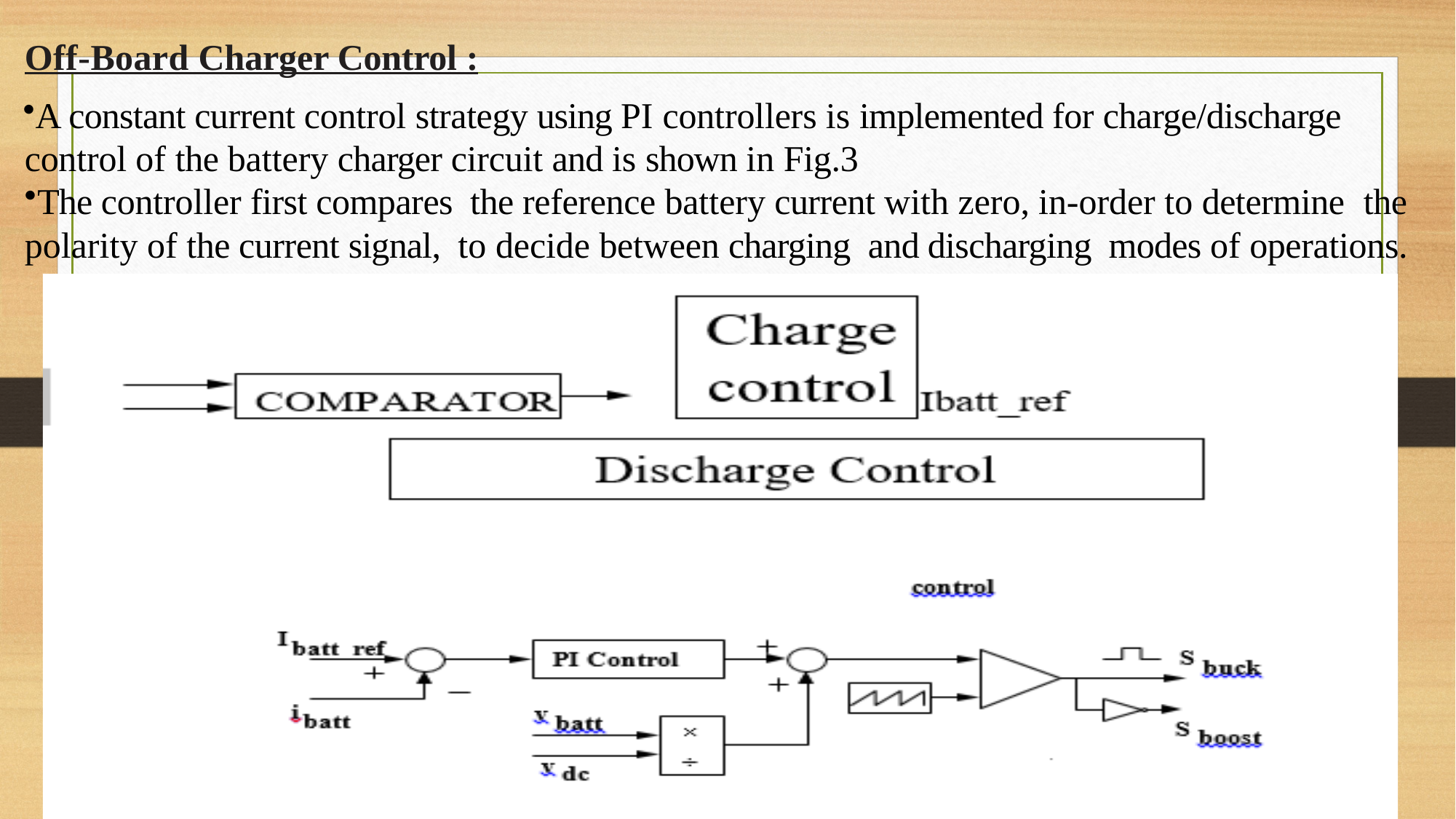

Off-Board Charger Control :
A constant current control strategy using PI controllers is implemented for charge/discharge  control of the battery charger circuit and is shown in Fig.3
The controller first compares  the reference battery current with zero, in-order to determine  the
polarity of the current signal,  to decide between charging  and discharging  modes of operations.